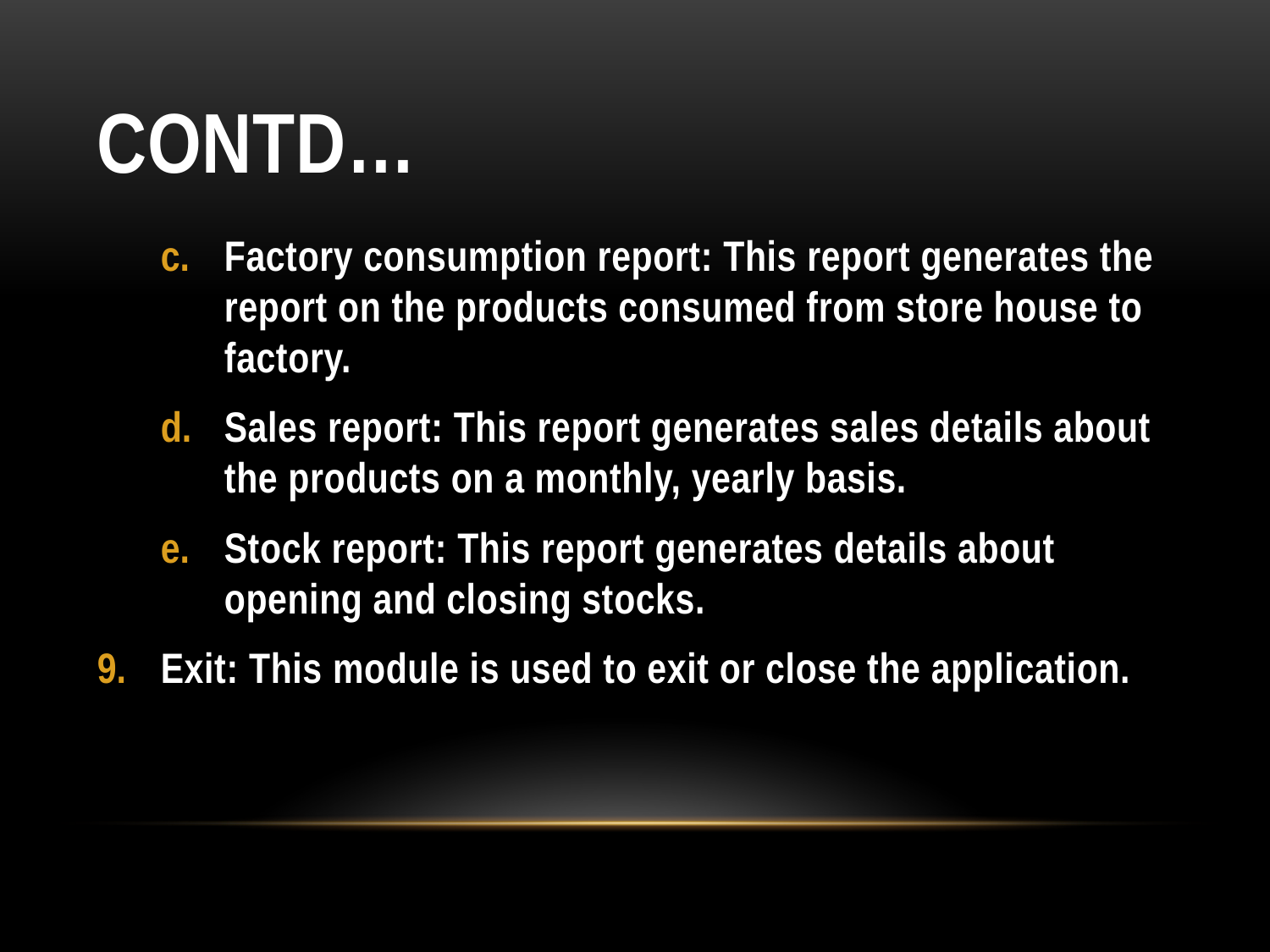

# CONTD…
Factory consumption report: This report generates the report on the products consumed from store house to factory.
Sales report: This report generates sales details about the products on a monthly, yearly basis.
Stock report: This report generates details about opening and closing stocks.
Exit: This module is used to exit or close the application.